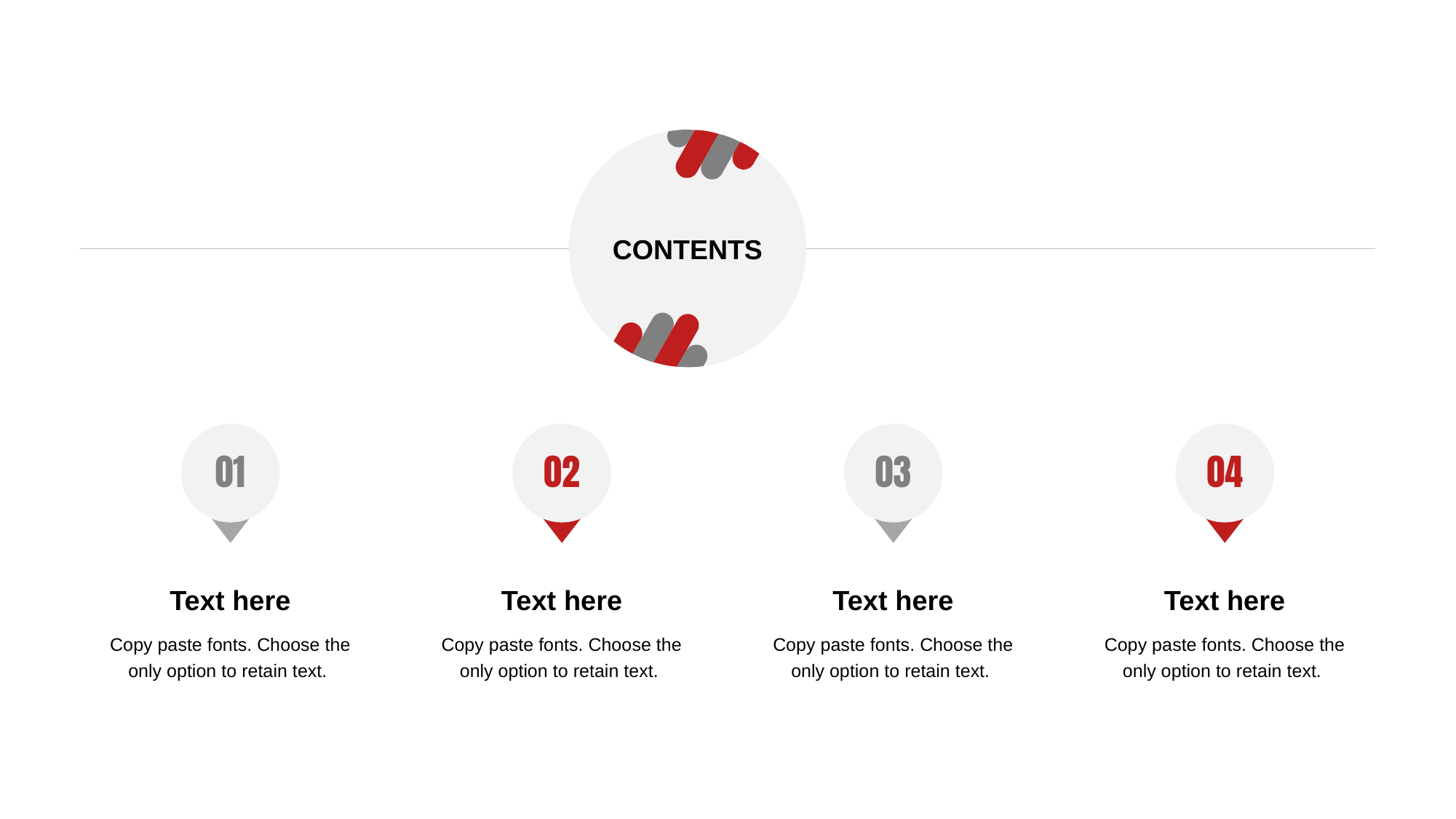

CONTENTS

01

02

03

04

Text here
Copy paste fonts. Choose the only option to retain text.
Text here
Copy paste fonts. Choose the only option to retain text.
Text here
Copy paste fonts. Choose the only option to retain text.
Text here
Copy paste fonts. Choose the only option to retain text.